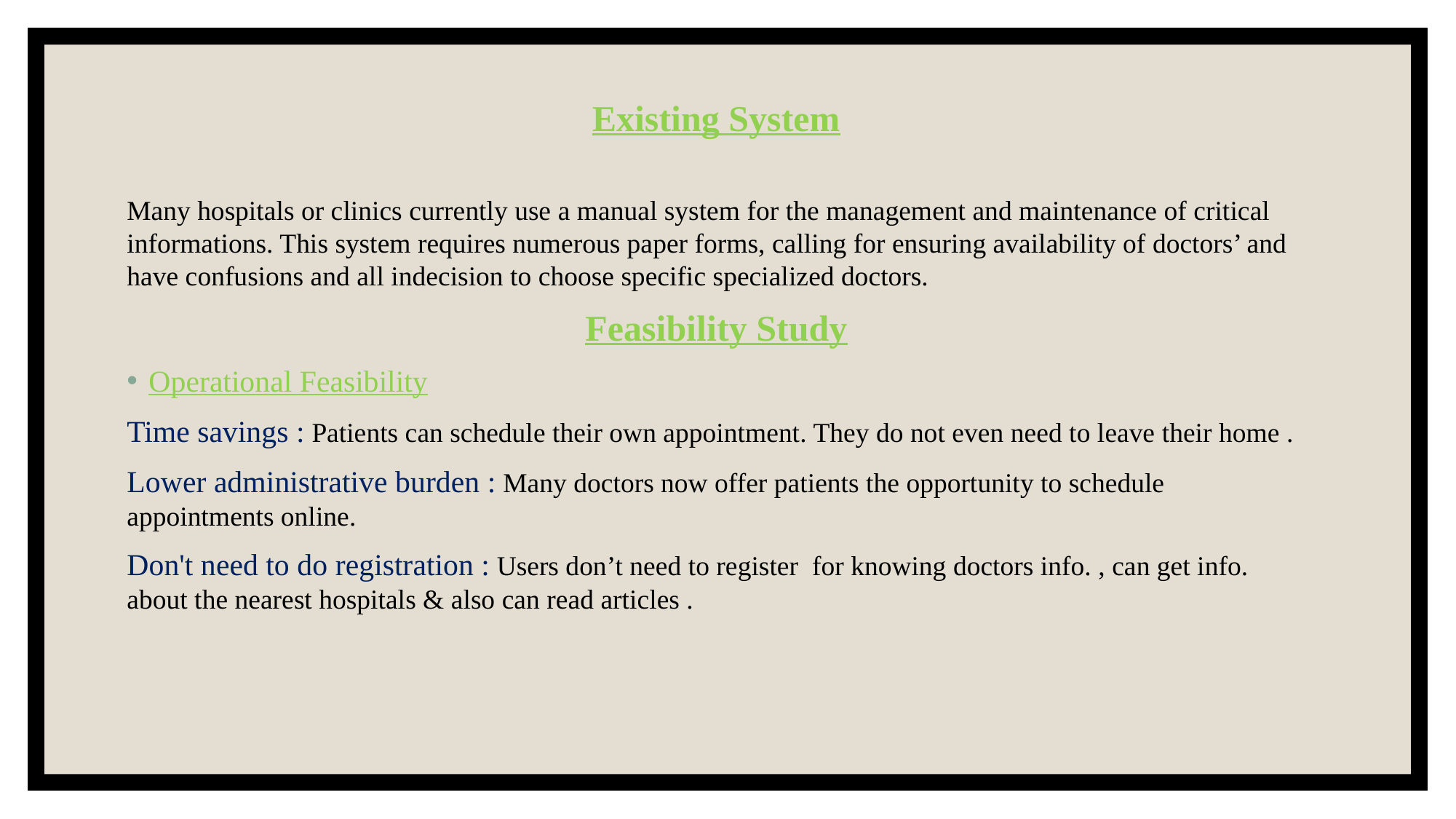

# Existing System
Many hospitals or clinics currently use a manual system for the management and maintenance of critical informations. This system requires numerous paper forms, calling for ensuring availability of doctors’ and have confusions and all indecision to choose specific specialized doctors.
Feasibility Study
Operational Feasibility
Time savings : Patients can schedule their own appointment. They do not even need to leave their home .
Lower administrative burden : Many doctors now offer patients the opportunity to schedule appointments online.
Don't need to do registration : Users don’t need to register  for knowing doctors info. , can get info. about the nearest hospitals & also can read articles .